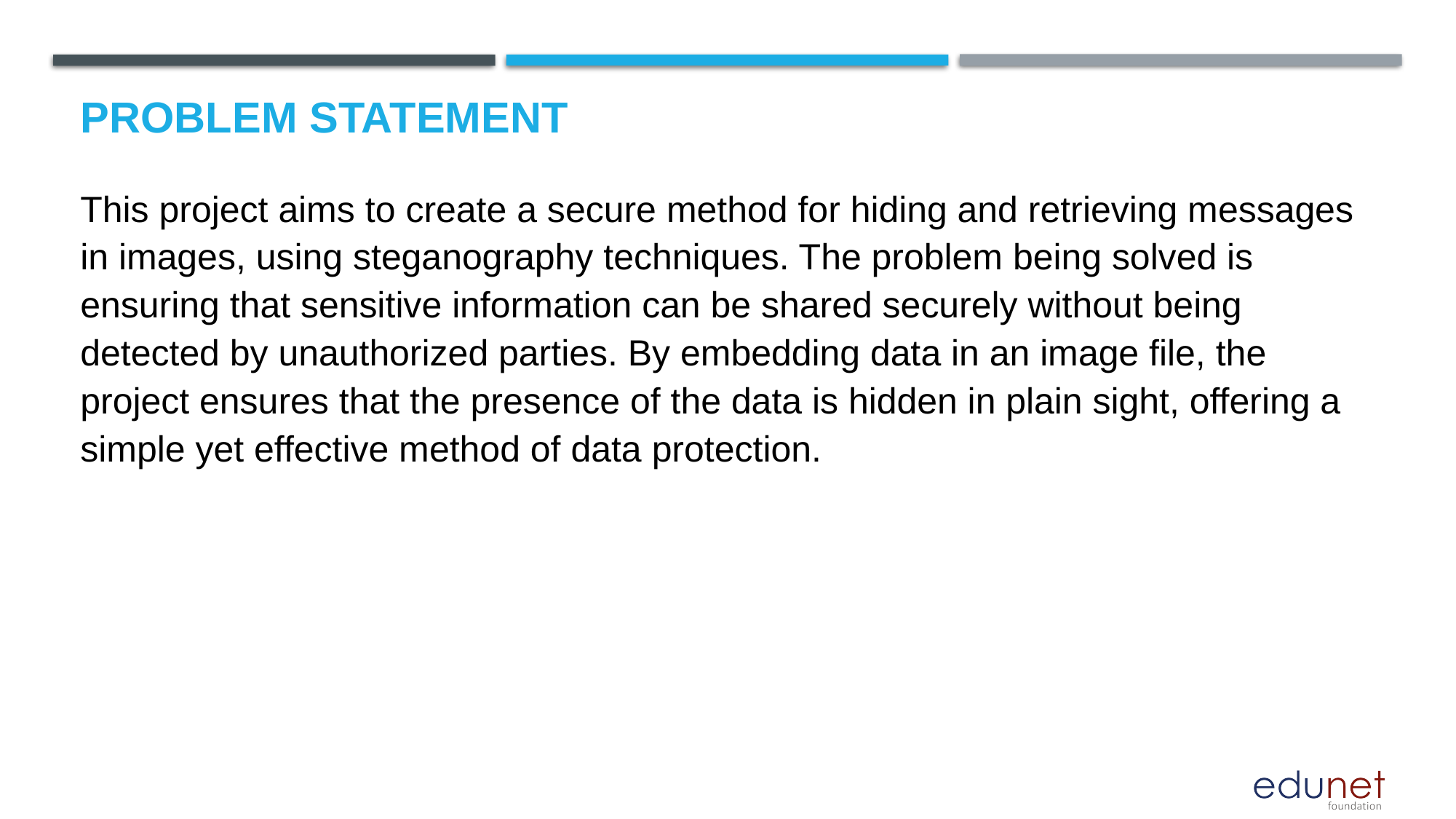

This project aims to create a secure method for hiding and retrieving messages in images, using steganography techniques. The problem being solved is ensuring that sensitive information can be shared securely without being detected by unauthorized parties. By embedding data in an image file, the project ensures that the presence of the data is hidden in plain sight, offering a simple yet effective method of data protection.
# Problem Statement